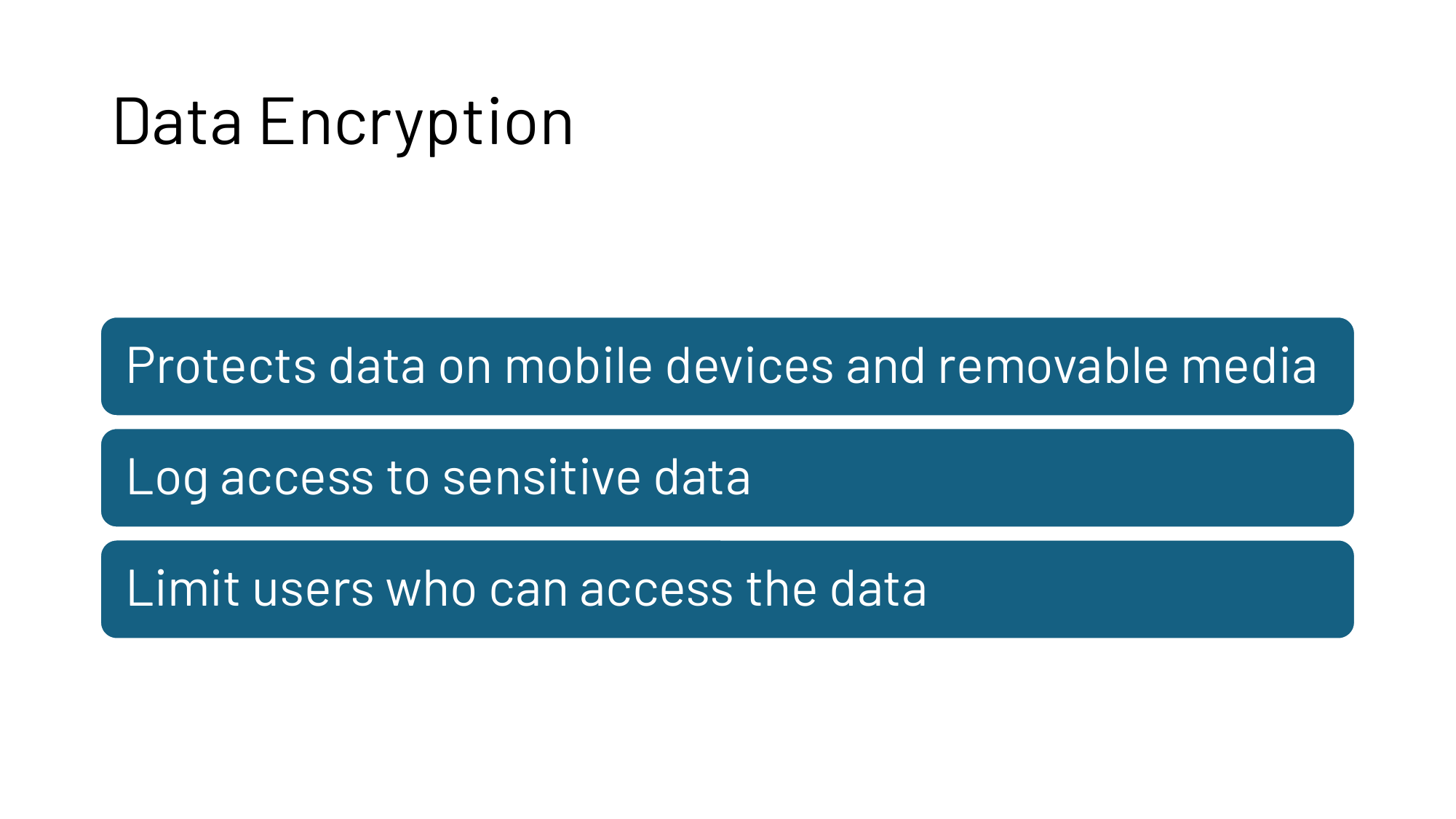

# Data Encryption
Protects data on mobile devices and removable media
Log access to sensitive data
Limit users who can access the data